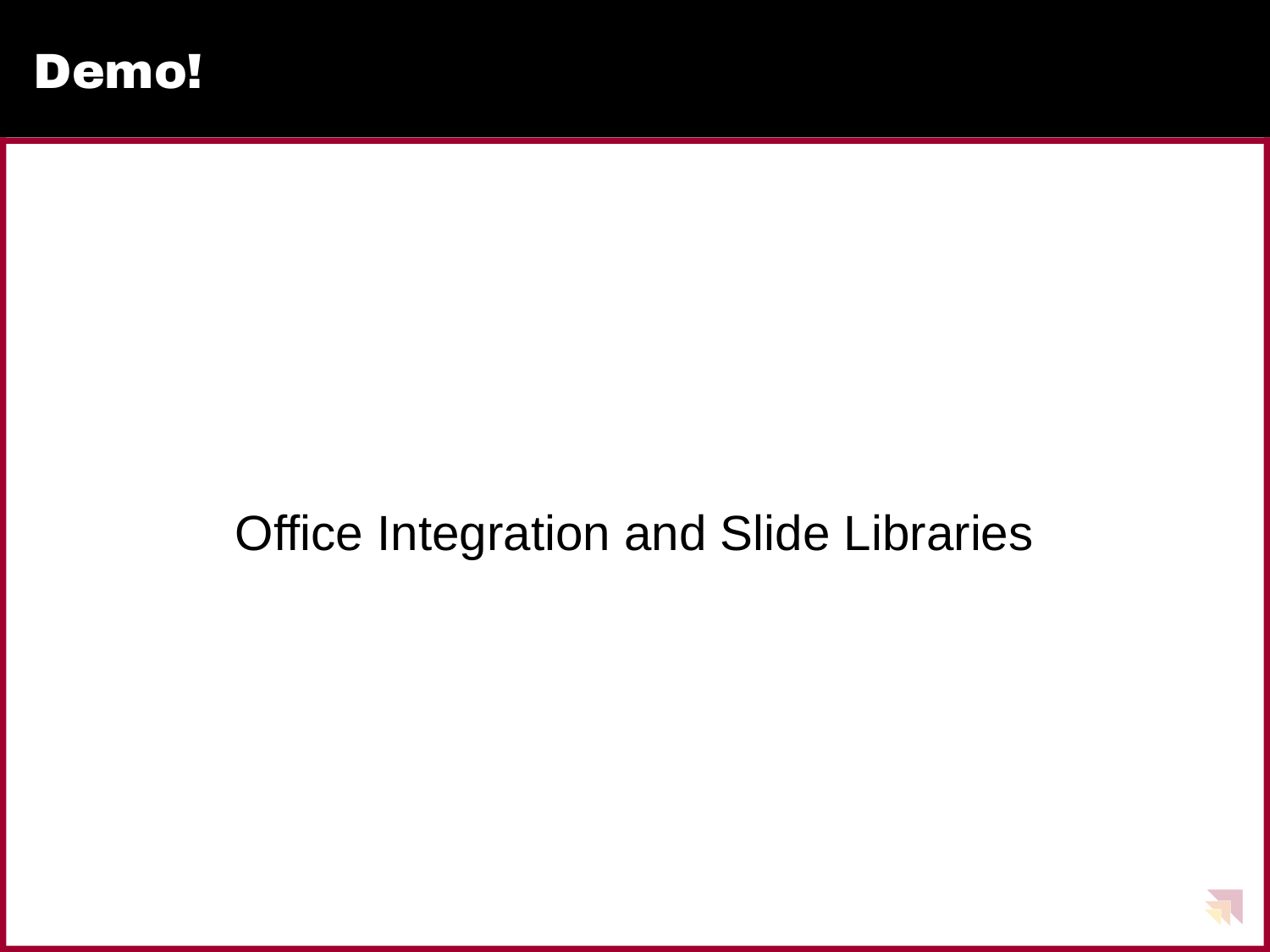

# Demo!

Office Integration and Slide Libraries